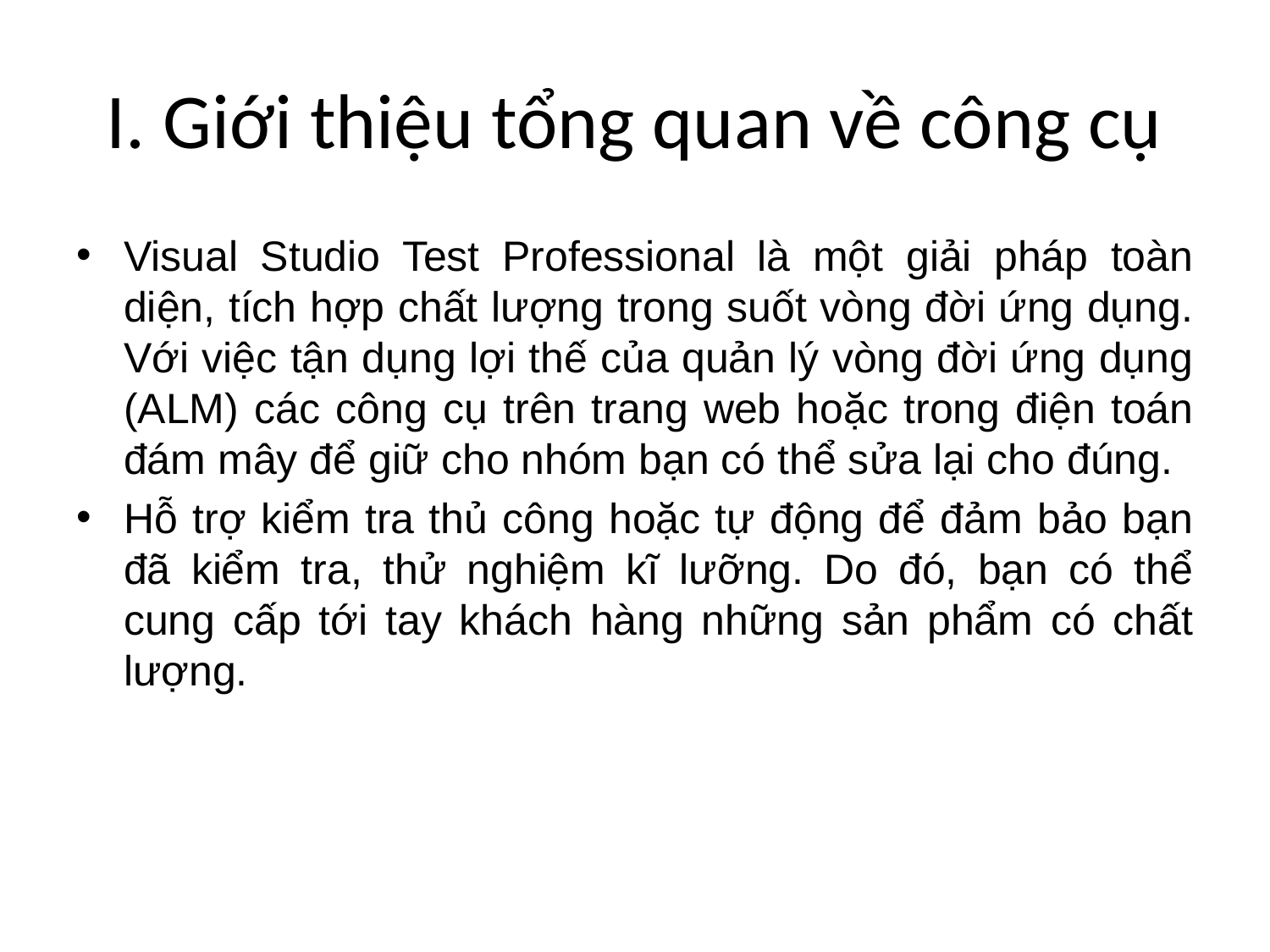

# I. Giới thiệu tổng quan về công cụ
Visual Studio Test Professional là một giải pháp toàn diện, tích hợp chất lượng trong suốt vòng đời ứng dụng. Với việc tận dụng lợi thế của quản lý vòng đời ứng dụng (ALM) các công cụ trên trang web hoặc trong điện toán đám mây để giữ cho nhóm bạn có thể sửa lại cho đúng.
Hỗ trợ kiểm tra thủ công hoặc tự động để đảm bảo bạn đã kiểm tra, thử nghiệm kĩ lưỡng. Do đó, bạn có thể cung cấp tới tay khách hàng những sản phẩm có chất lượng.